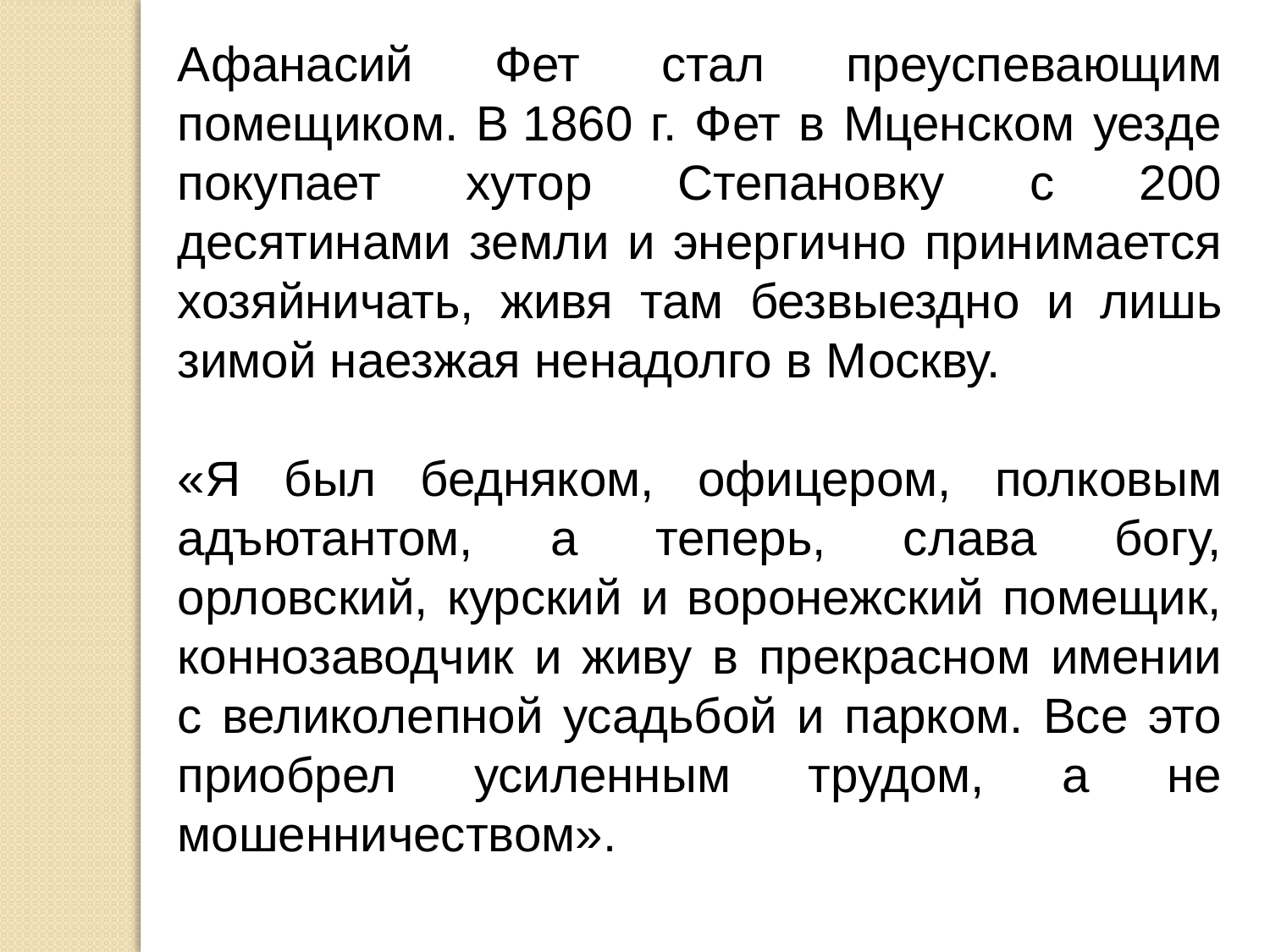

Афанасий Фет стал преуспевающим помещиком. В 1860 г. Фет в Мценском уезде покупает хутор Степановку с 200 десятинами земли и энергично принимается хозяйничать, живя там безвыездно и лишь зимой наезжая ненадолго в Москву.

«Я был бедняком, офицером, полковым адъютантом, а теперь, слава богу, орловский, курский и воронежский помещик, коннозаводчик и живу в прекрасном имении с великолепной усадьбой и парком. Все это приобрел усиленным трудом, а не мошенничеством».